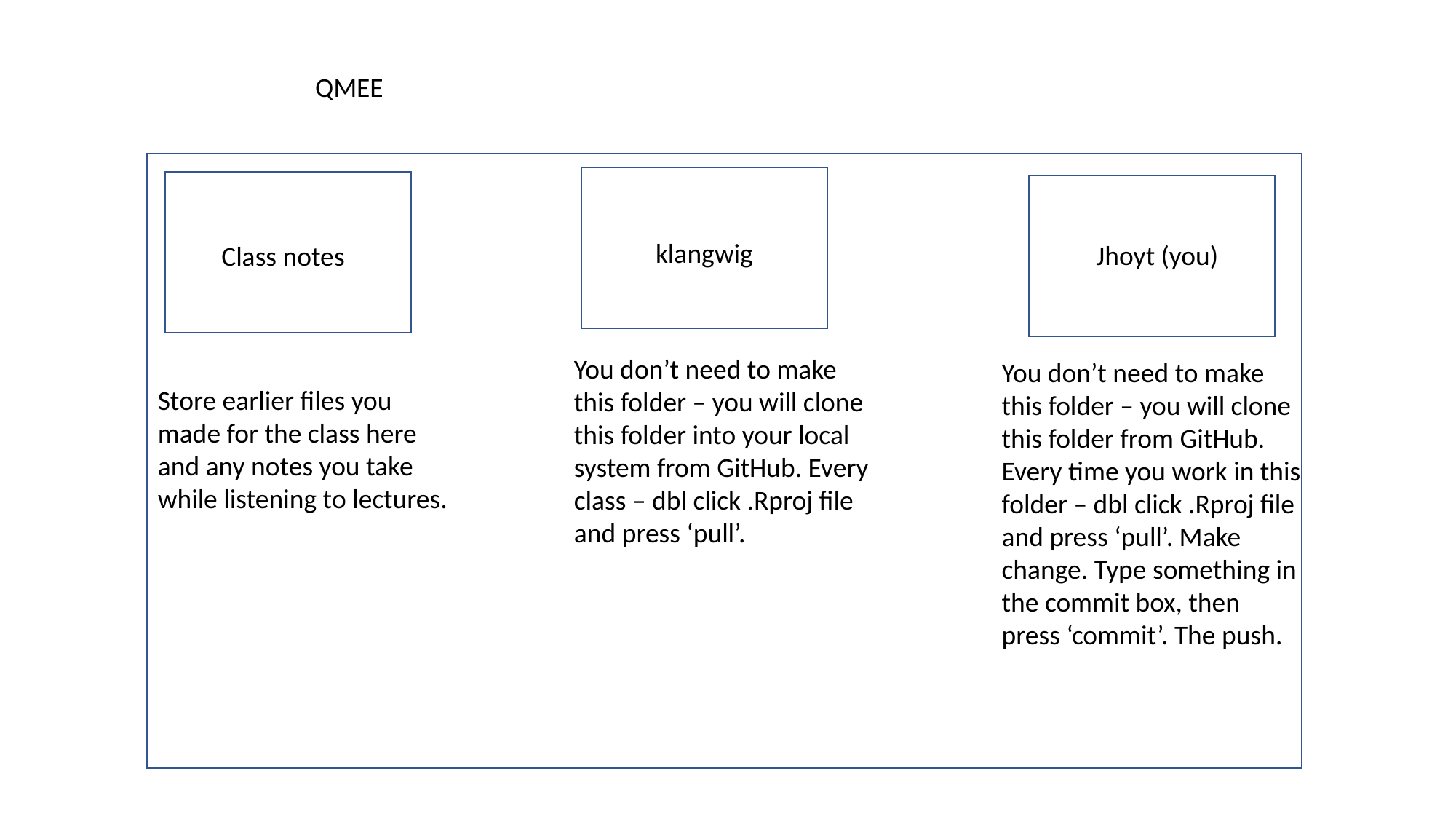

QMEE

klangwig
Jhoyt (you)
Class notes
You don’t need to make this folder – you will clone this folder into your local system from GitHub. Every class – dbl click .Rproj file and press ‘pull’.
You don’t need to make this folder – you will clone this folder from GitHub. Every time you work in this folder – dbl click .Rproj file and press ‘pull’. Make change. Type something in the commit box, then press ‘commit’. The push.
Store earlier files you made for the class here and any notes you take while listening to lectures.